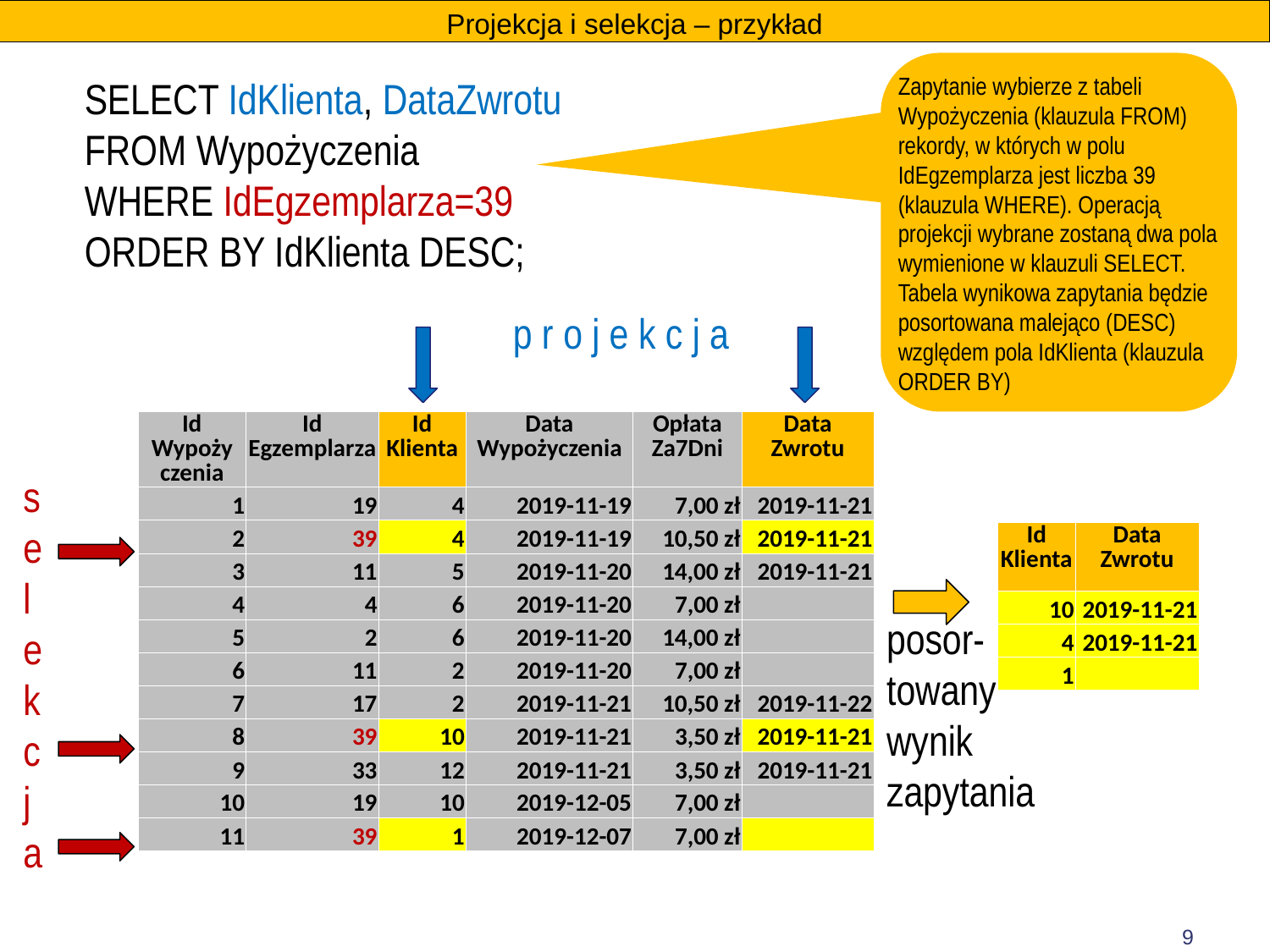

Projekcja i selekcja – przykład
Zapytanie wybierze z tabeli Wypożyczenia (klauzula FROM) rekordy, w których w polu IdEgzemplarza jest liczba 39 (klauzula WHERE). Operacją projekcji wybrane zostaną dwa pola wymienione w klauzuli SELECT. Tabela wynikowa zapytania będzie posortowana malejąco (DESC) względem pola IdKlienta (klauzula ORDER BY)
SELECT IdKlienta, DataZwrotu
FROM Wypożyczenia
WHERE IdEgzemplarza=39
ORDER BY IdKlienta DESC;
p r o j e k c j a

| Id Wypoży czenia | Id Egzemplarza | Id Klienta | Data Wypożyczenia | Opłata Za7Dni | Data Zwrotu |
| --- | --- | --- | --- | --- | --- |
| 1 | 19 | 4 | 2019-11-19 | 7,00 zł | 2019-11-21 |
| 2 | 39 | 4 | 2019-11-19 | 10,50 zł | 2019-11-21 |
| 3 | 11 | 5 | 2019-11-20 | 14,00 zł | 2019-11-21 |
| 4 | 4 | 6 | 2019-11-20 | 7,00 zł |  |
| 5 | 2 | 6 | 2019-11-20 | 14,00 zł |  |
| 6 | 11 | 2 | 2019-11-20 | 7,00 zł |  |
| 7 | 17 | 2 | 2019-11-21 | 10,50 zł | 2019-11-22 |
| 8 | 39 | 10 | 2019-11-21 | 3,50 zł | 2019-11-21 |
| 9 | 33 | 12 | 2019-11-21 | 3,50 zł | 2019-11-21 |
| 10 | 19 | 10 | 2019-12-05 | 7,00 zł |  |
| 11 | 39 | 1 | 2019-12-07 | 7,00 zł |  |
s
e
l
e
k
c
j
a
| Id Klienta | Data Zwrotu |
| --- | --- |
| 10 | 2019-11-21 |
| 4 | 2019-11-21 |
| 1 |  |

posor-
towany
wynik zapytania

9